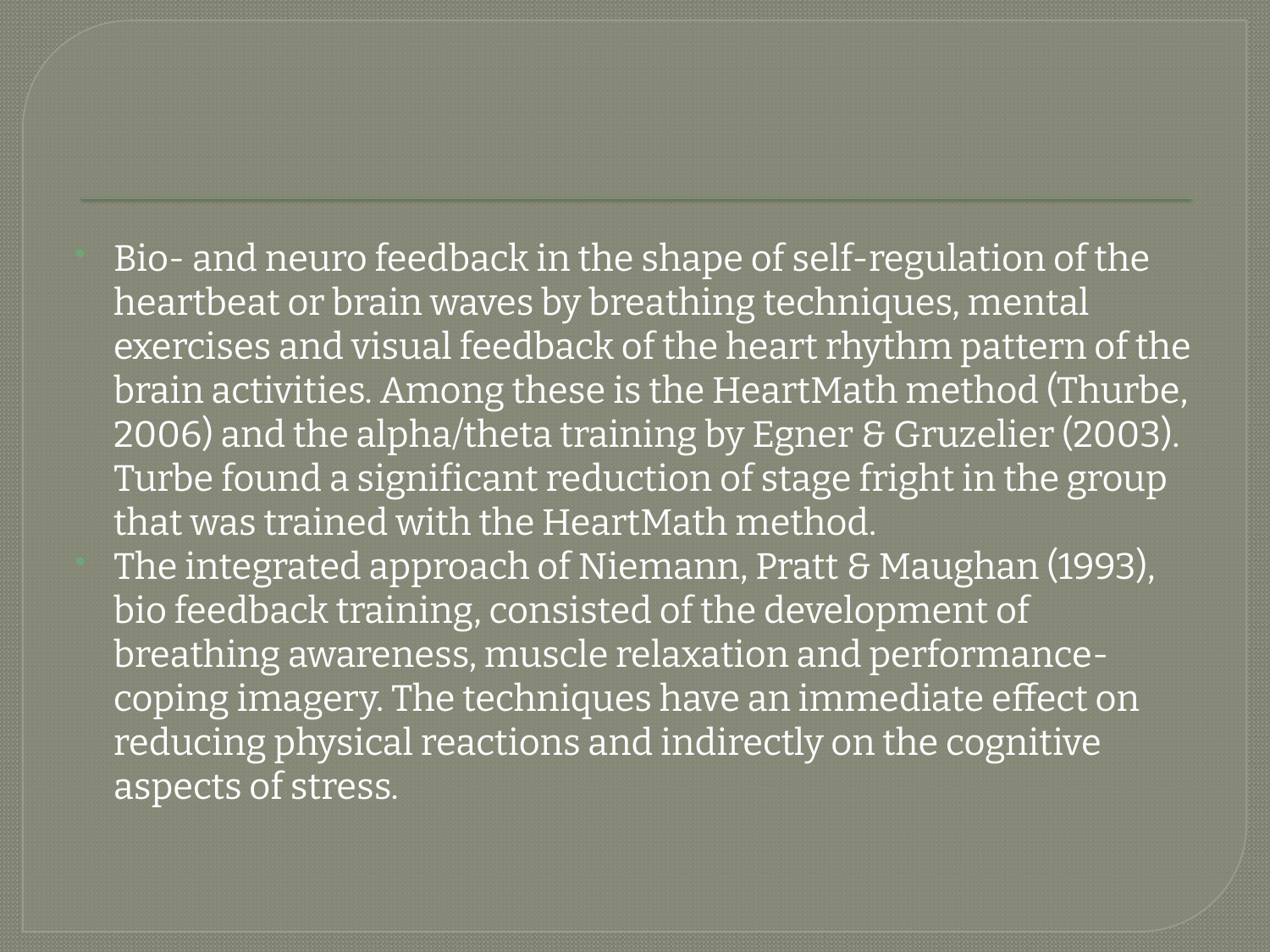

#
Bio- and neuro feedback in the shape of self-regulation of the heartbeat or brain waves by breathing techniques, mental exercises and visual feedback of the heart rhythm pattern of the brain activities. Among these is the HeartMath method (Thurbe, 2006) and the alpha/theta training by Egner & Gruzelier (2003). Turbe found a significant reduction of stage fright in the group that was trained with the HeartMath method.
The integrated approach of Niemann, Pratt & Maughan (1993), bio feedback training, consisted of the development of breathing awareness, muscle relaxation and performance-coping imagery. The techniques have an immediate effect on reducing physical reactions and indirectly on the cognitive aspects of stress.